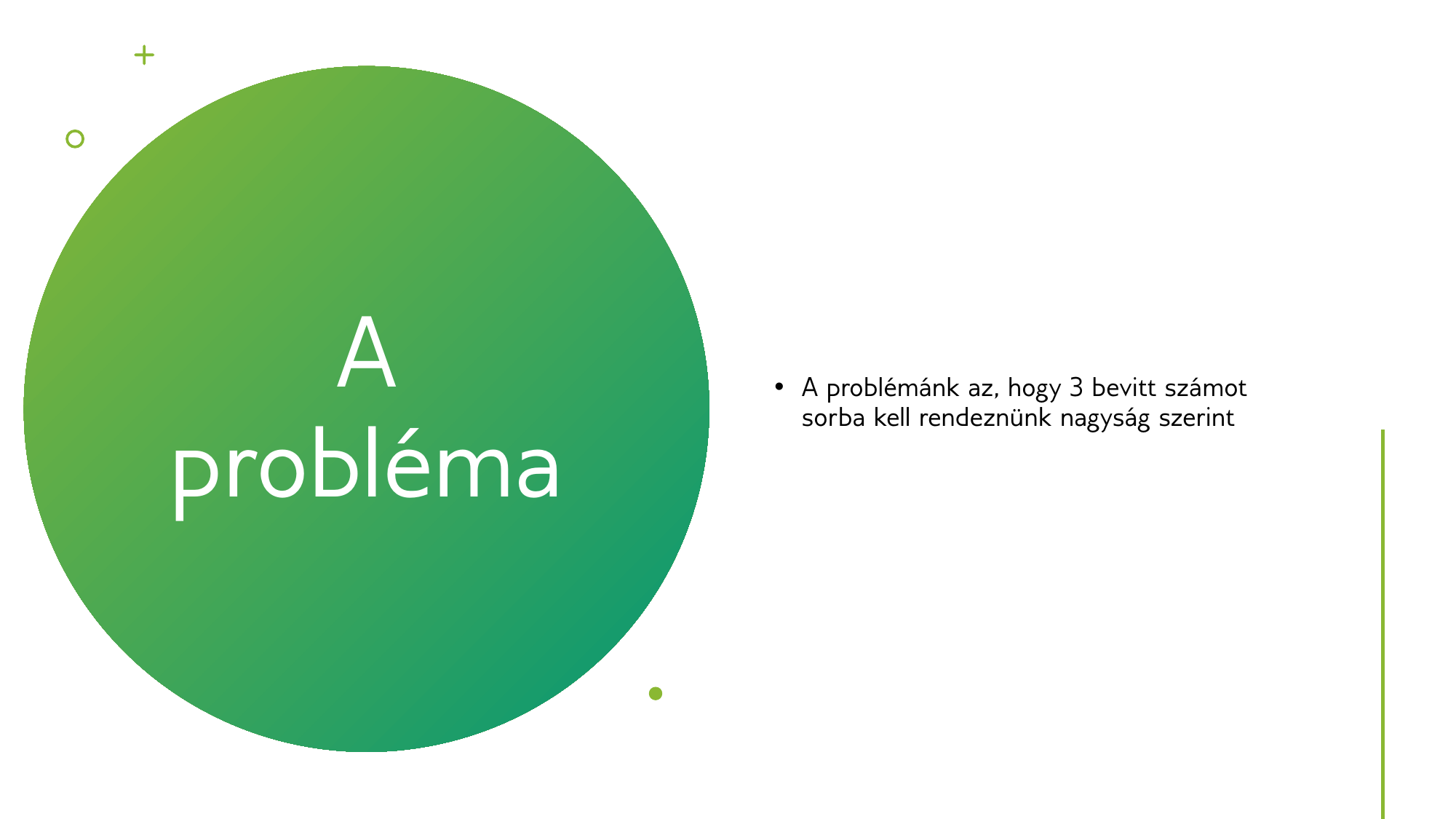

A problémánk az, hogy 3 bevitt számot sorba kell rendeznünk nagyság szerint

# A probléma